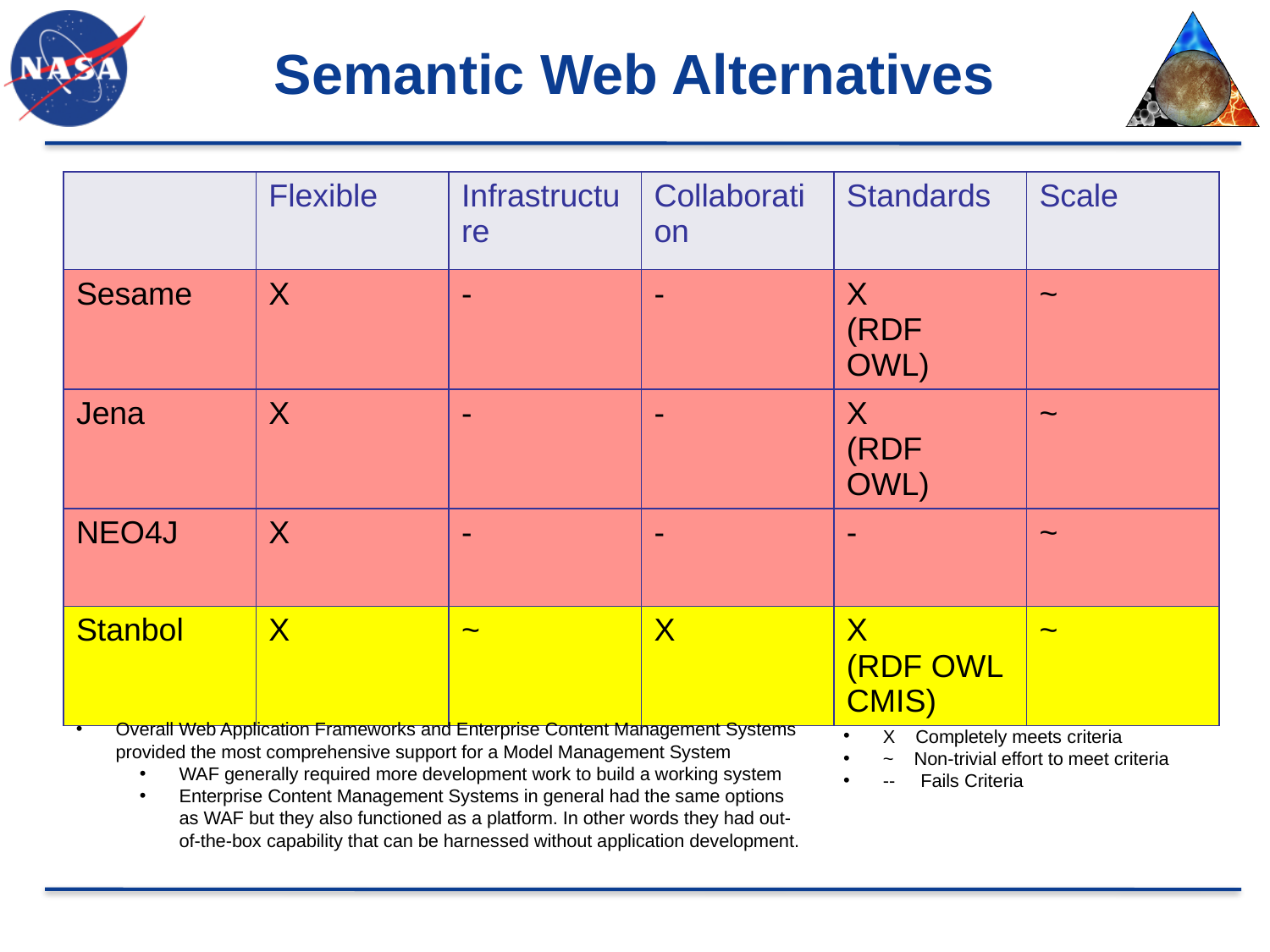

# Semantic Web Alternatives
|  | Flexible | Infrastructure | Collaboration | Standards | Scale |
| --- | --- | --- | --- | --- | --- |
| Sesame | X | - | - | X (RDF OWL) | ~ |
| Jena | X | - | - | X (RDF OWL) | ~ |
| NEO4J | X | - | - | - | ~ |
| Stanbol | X | ~ | X | X (RDF OWL CMIS) | ~ |
Overall Web Application Frameworks and Enterprise Content Management Systems provided the most comprehensive support for a Model Management System
WAF generally required more development work to build a working system
Enterprise Content Management Systems in general had the same options as WAF but they also functioned as a platform. In other words they had out-of-the-box capability that can be harnessed without application development.
X    Completely meets criteria
~    Non-trivial effort to meet criteria
--     Fails Criteria